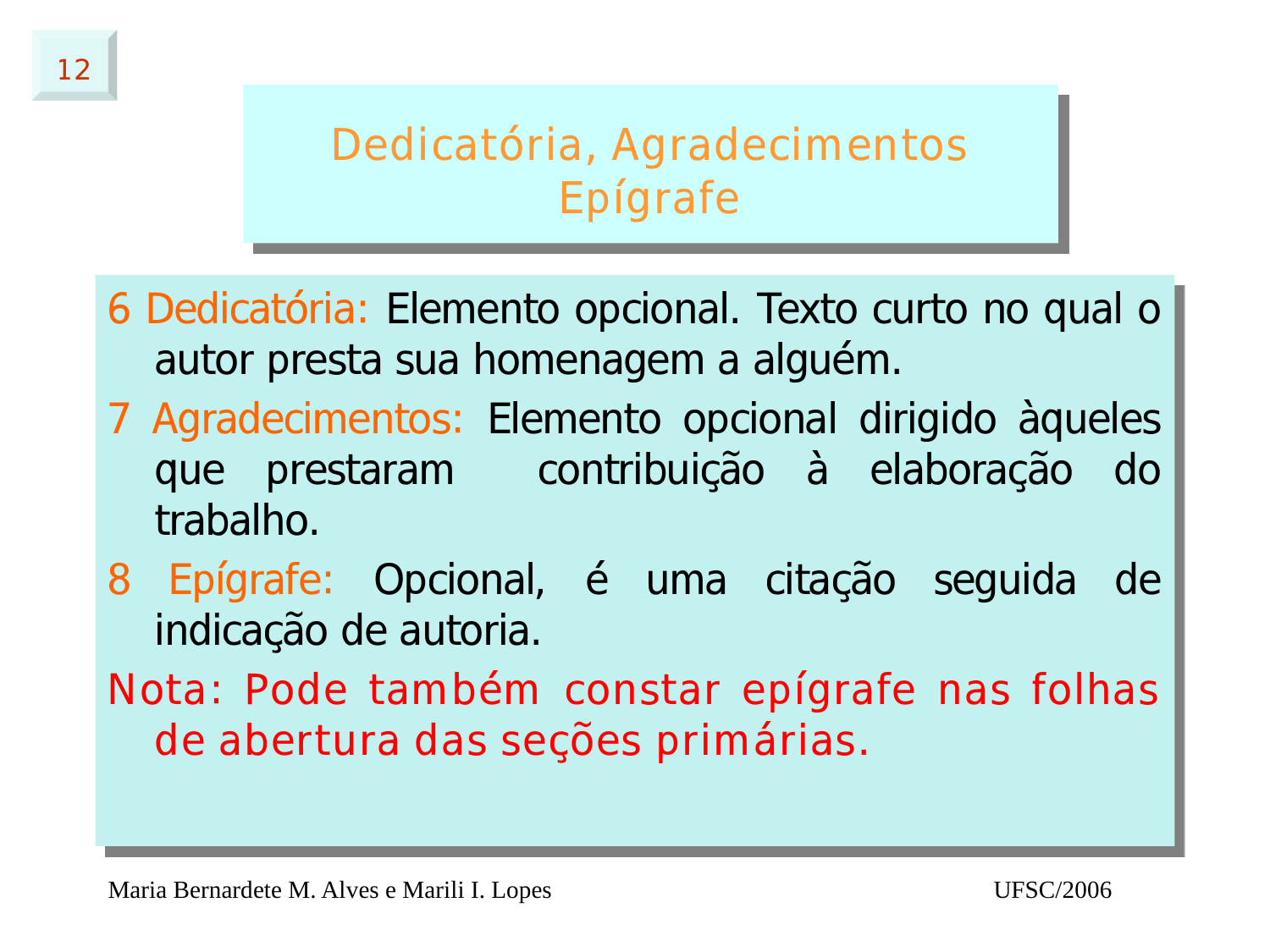

12
# Dedicatória, Agradecimentos Epígrafe
6 Dedicatória: Elemento opcional. Texto curto no qual o autor presta sua homenagem a alguém.
7 Agradecimentos: Elemento opcional dirigido àqueles que prestaram  contribuição à elaboração do trabalho.
8 Epígrafe: Opcional, é uma citação seguida de indicação de autoria.
Nota: Pode também constar epígrafe nas folhas de abertura das seções primárias.
Maria Bernardete M. Alves e Marili I. Lopes
UFSC/2006